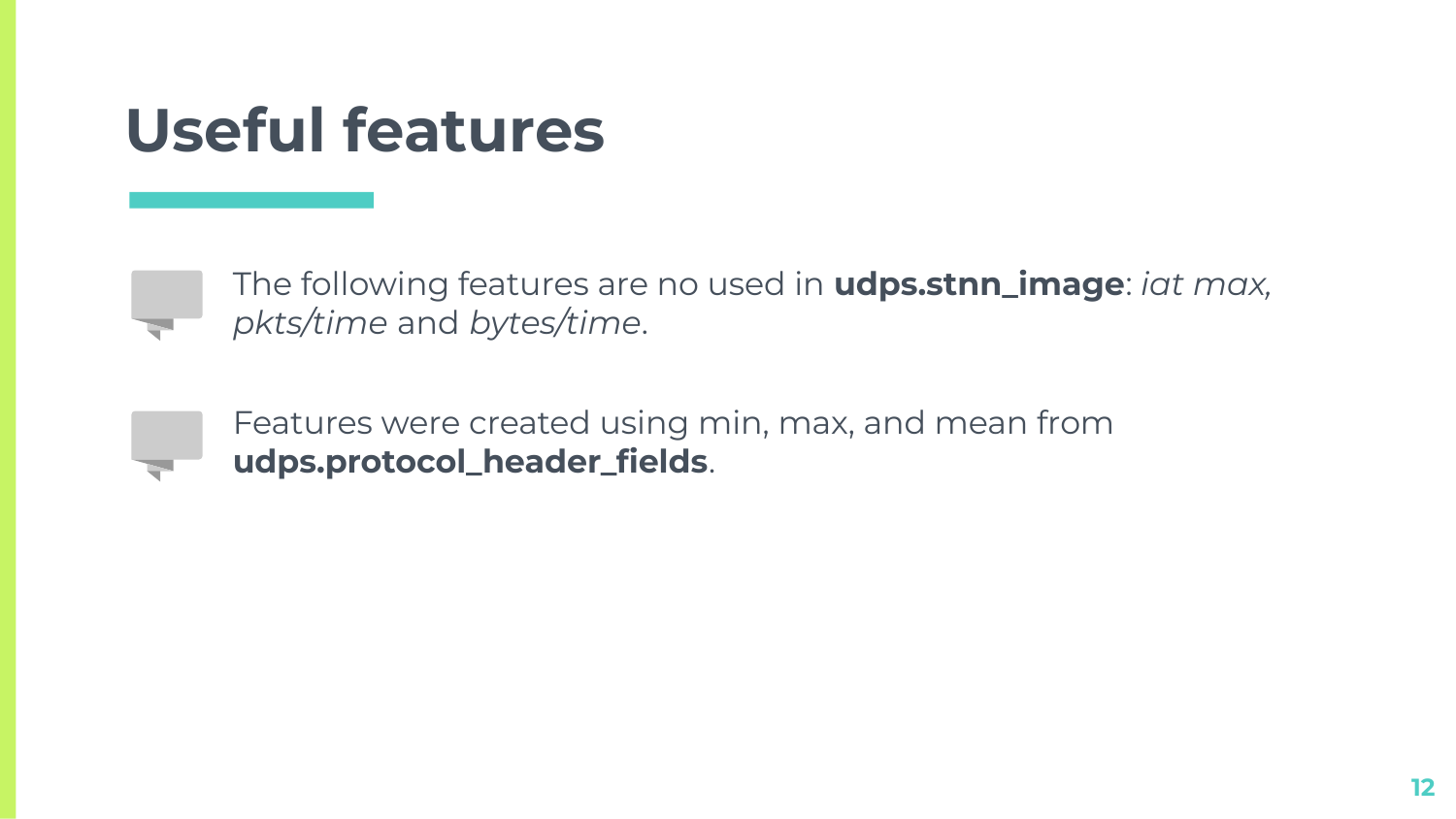

# Useful features
The following features are no used in udps.stnn_image: iat max, pkts/time and bytes/time.

Features were created using min, max, and mean from udps.protocol_header_fields.

12